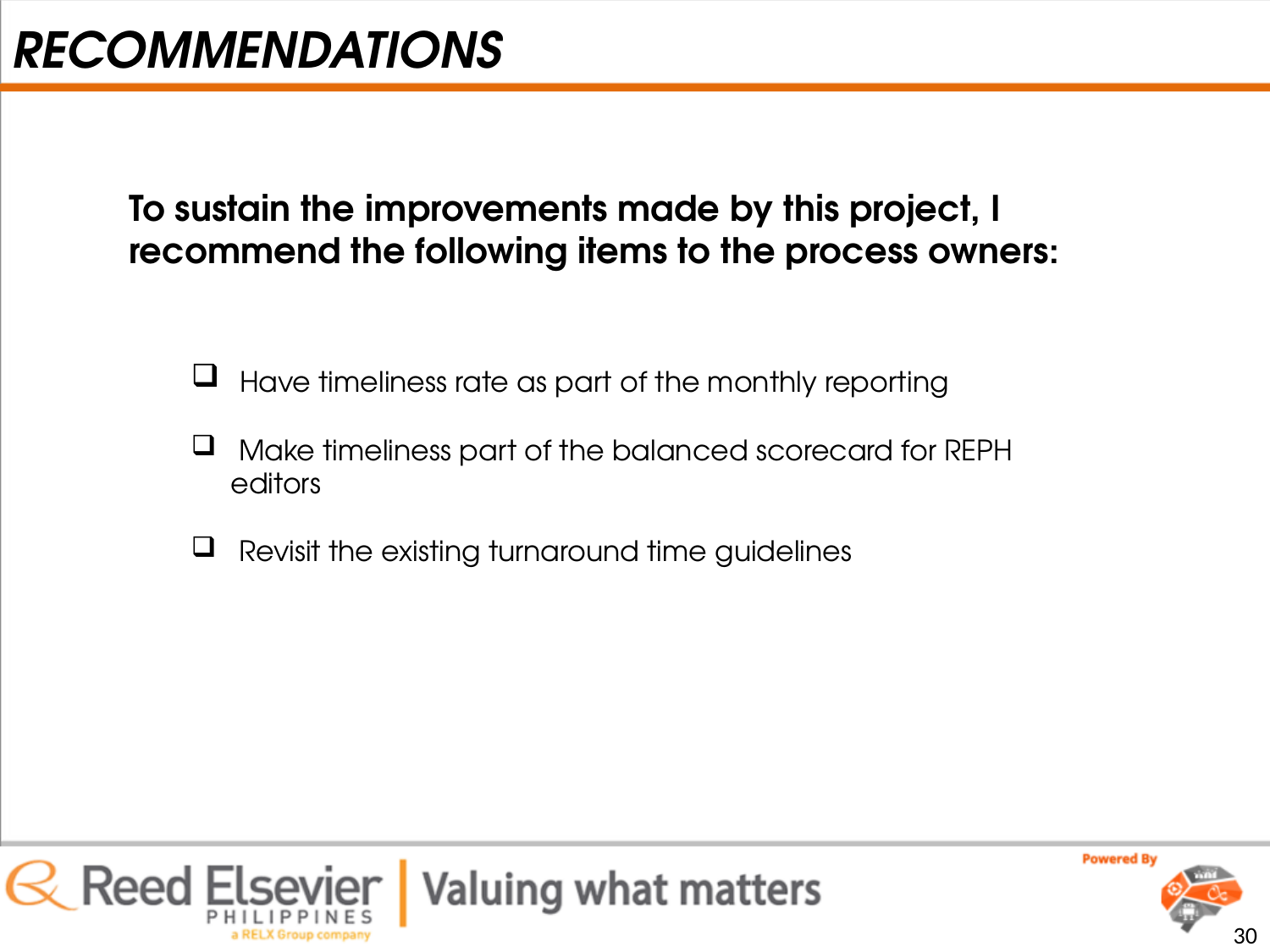

RECOMMENDATIONS

To sustain the improvements made by this project, I recommend the following items to the process owners:
 Have timeliness rate as part of the monthly reporting

 Make timeliness part of the balanced scorecard for REPH editors

 Revisit the existing turnaround time guidelines
30